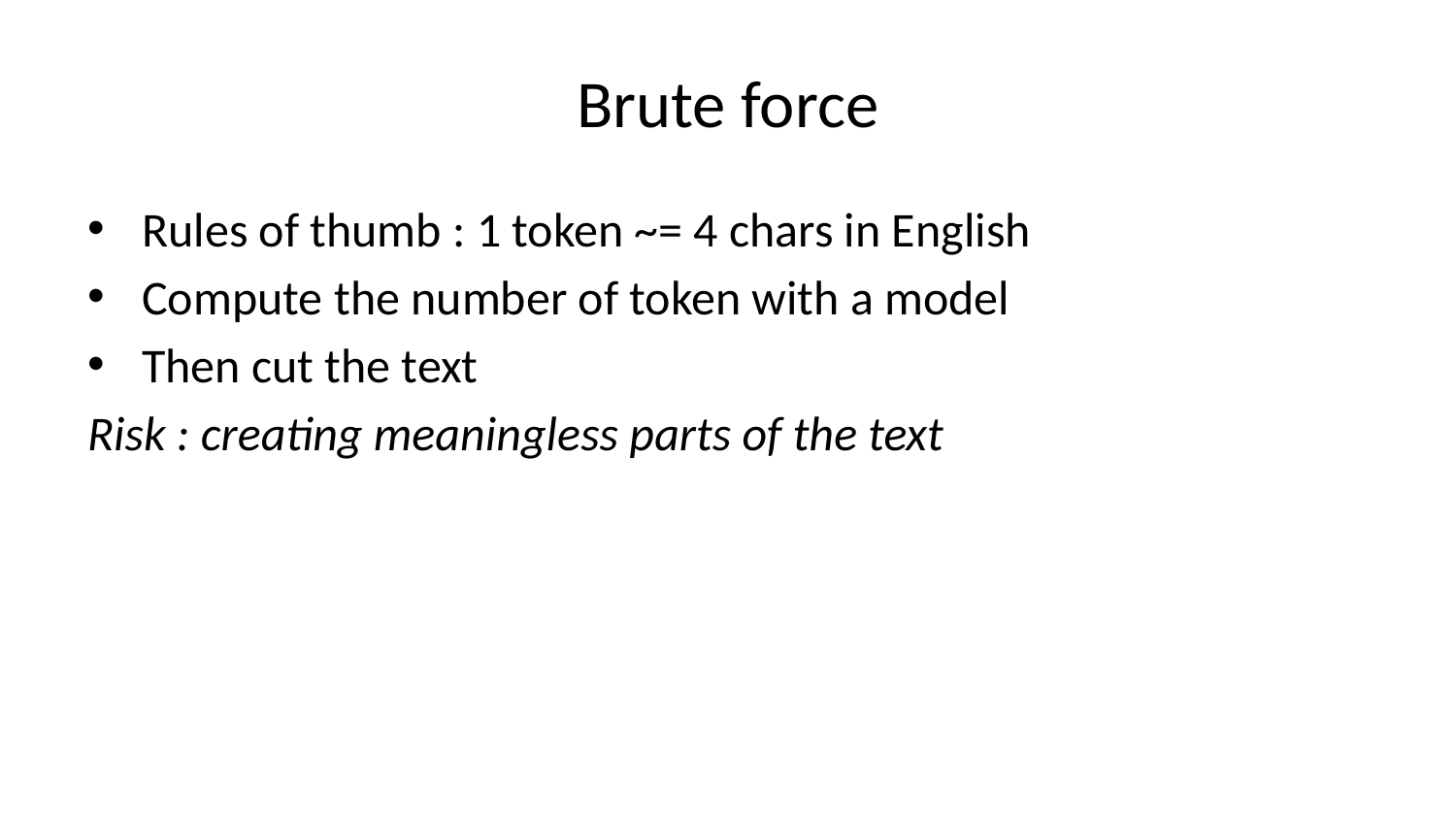

# Brute force
Rules of thumb : 1 token ~= 4 chars in English
Compute the number of token with a model
Then cut the text
Risk : creating meaningless parts of the text